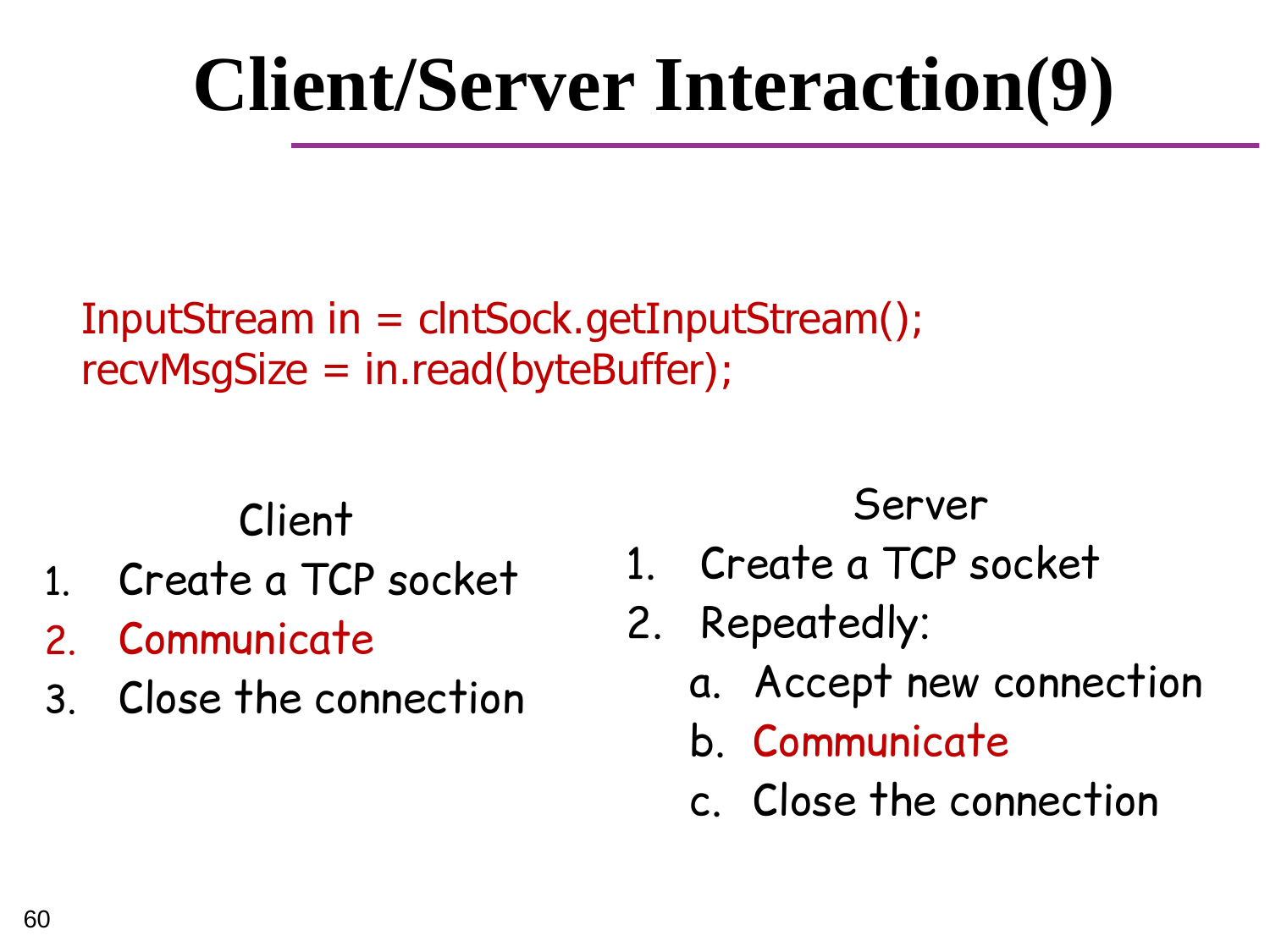

# Client/Server Interaction(9)
InputStream in = clntSock.getInputStream();
recvMsgSize = in.read(byteBuffer);
Server
Create a TCP socket
Repeatedly:
Accept new connection
Communicate
Close the connection
Client
Create a TCP socket
Communicate
Close the connection
60